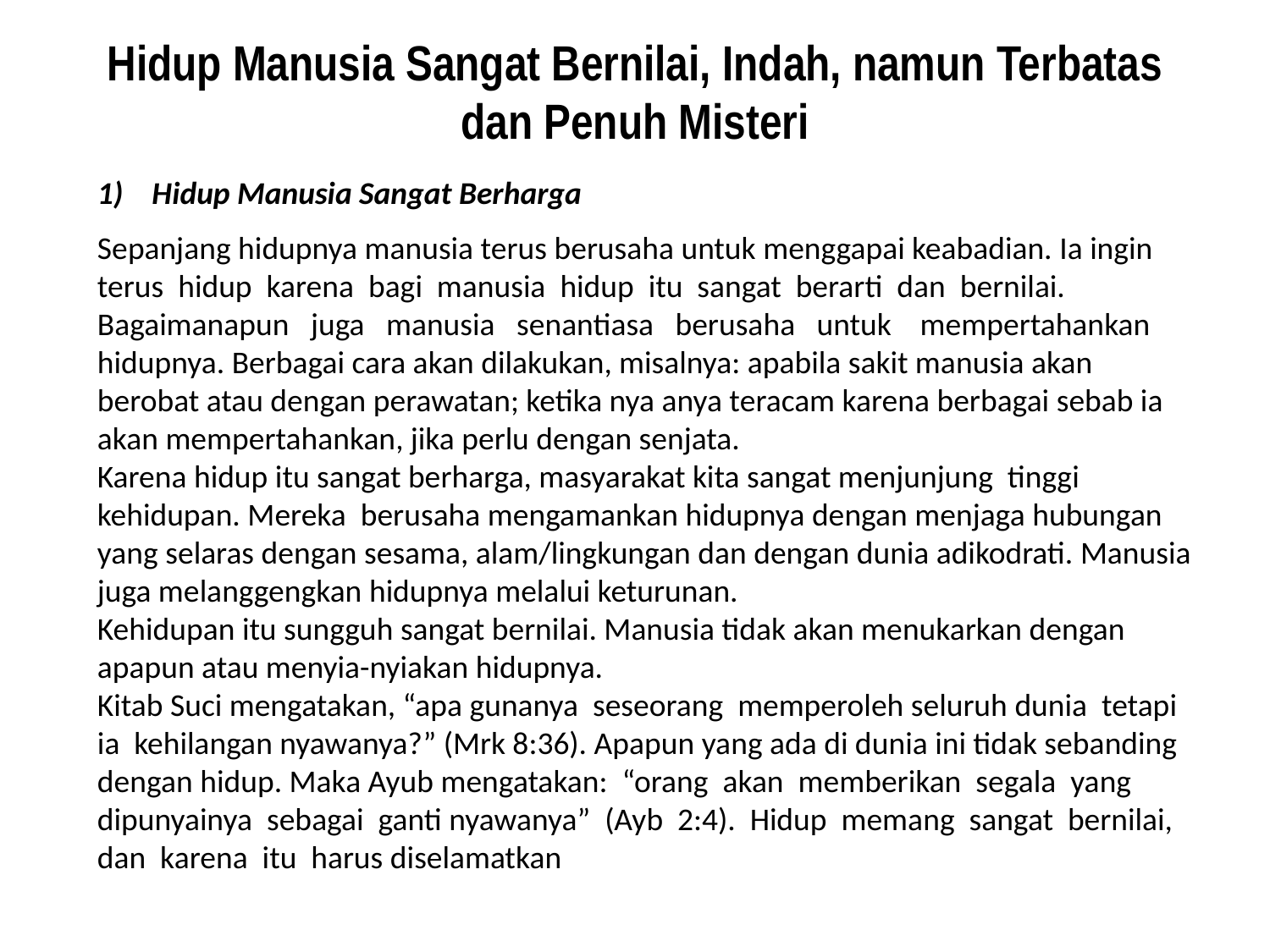

# Hidup Manusia Sangat Bernilai, Indah, namun Terbatas dan Penuh Misteri
1)    Hidup Manusia Sangat Berharga

Sepanjang hidupnya manusia terus berusaha untuk menggapai keabadian. Ia ingin  terus  hidup  karena  bagi  manusia  hidup  itu  sangat  berarti  dan  bernilai. Bagaimanapun   juga   manusia   senantiasa   berusaha   untuk    mempertahankan hidupnya. Berbagai cara akan dilakukan, misalnya: apabila sakit manusia akan berobat atau dengan perawatan; ketika nya anya teracam karena berbagai sebab ia akan mempertahankan, jika perlu dengan senjata.
Karena hidup itu sangat berharga, masyarakat kita sangat menjunjung  tinggi kehidupan. Mereka  berusaha mengamankan hidupnya dengan menjaga hubungan yang selaras dengan sesama, alam/lingkungan dan dengan dunia adikodrati. Manusia juga melanggengkan hidupnya melalui keturunan.
Kehidupan itu sungguh sangat bernilai. Manusia tidak akan menukarkan dengan apapun atau menyia-nyiakan hidupnya.
Kitab Suci mengatakan, “apa gunanya  seseorang  memperoleh seluruh dunia  tetapi  ia  kehilangan nyawanya?” (Mrk 8:36). Apapun yang ada di dunia ini tidak sebanding dengan hidup. Maka Ayub mengatakan:  “orang  akan  memberikan  segala  yang  dipunyainya  sebagai  ganti nyawanya”  (Ayb  2:4).  Hidup  memang  sangat  bernilai,  dan  karena  itu  harus diselamatkan